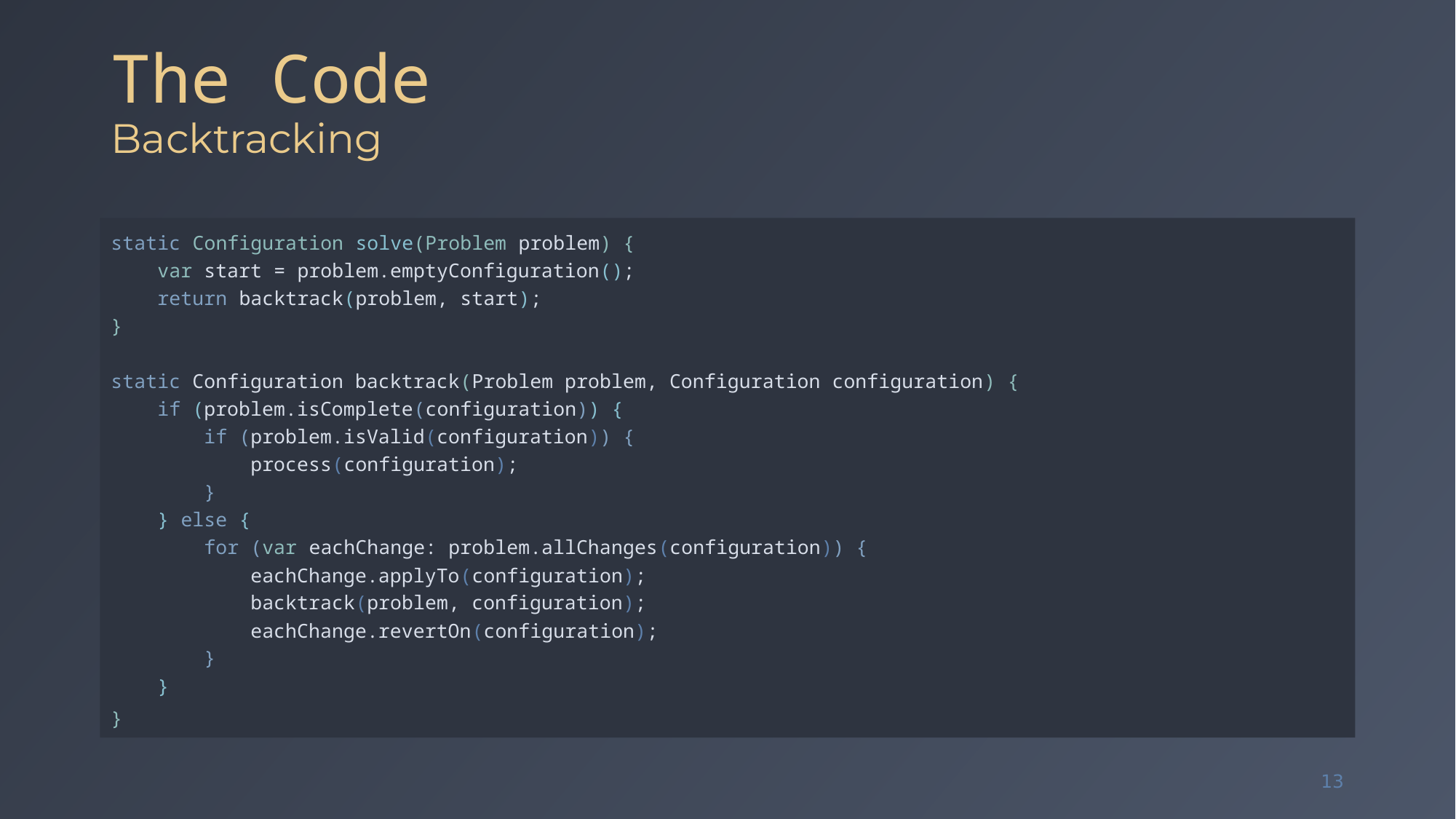

# The Code Backtracking
static Configuration solve(Problem problem) {
    var start = problem.emptyConfiguration();
    return backtrack(problem, start);
}

static Configuration backtrack(Problem problem, Configuration configuration) {
    if (problem.isComplete(configuration)) {
        if (problem.isValid(configuration)) {
            process(configuration);
        }
    } else {
        for (var eachChange: problem.allChanges(configuration)) {
            eachChange.applyTo(configuration);
            backtrack(problem, configuration);
            eachChange.revertOn(configuration);
        }
    }
}
13